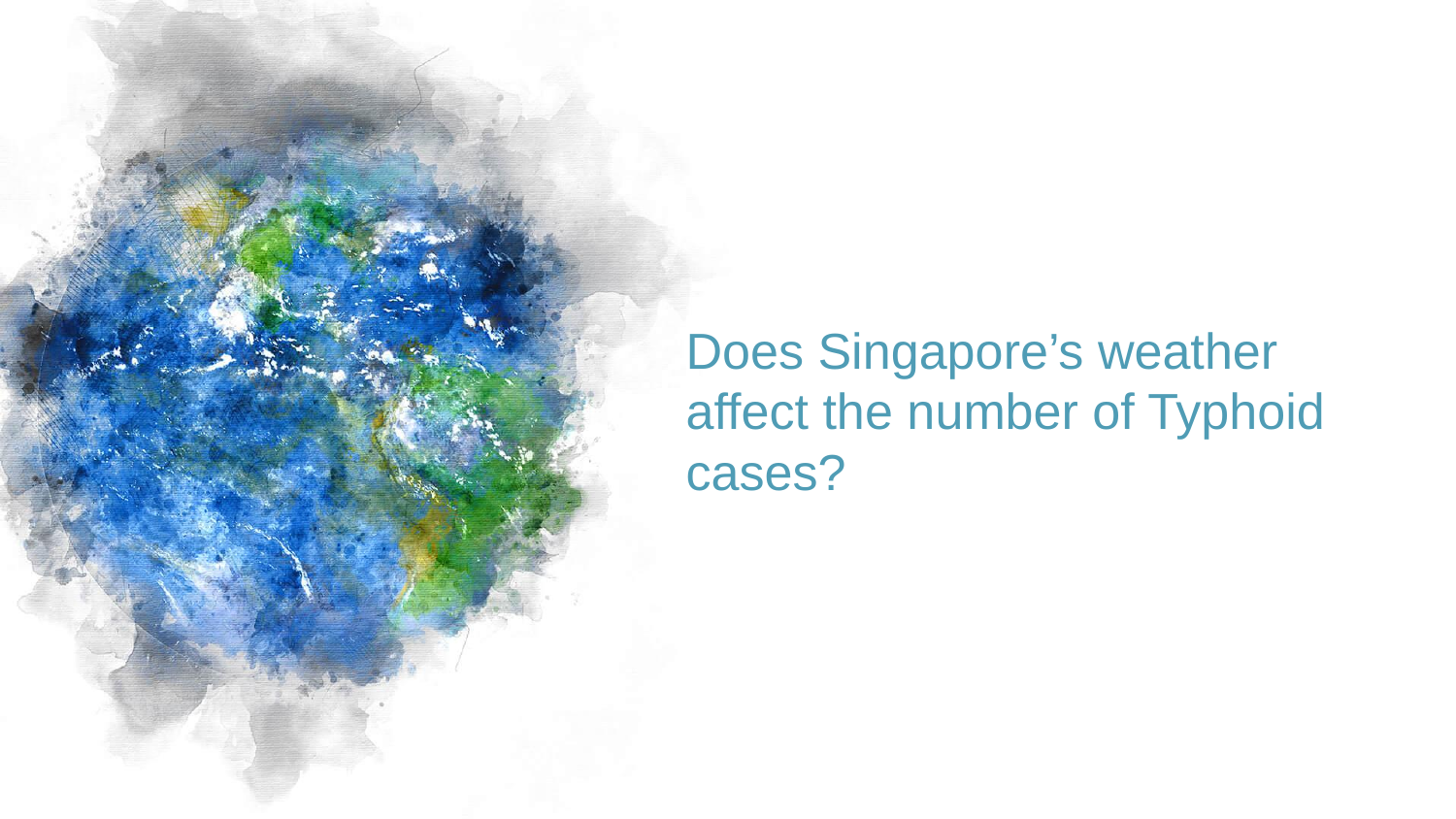

# Does Singapore’s weather affect the number of Typhoid cases?